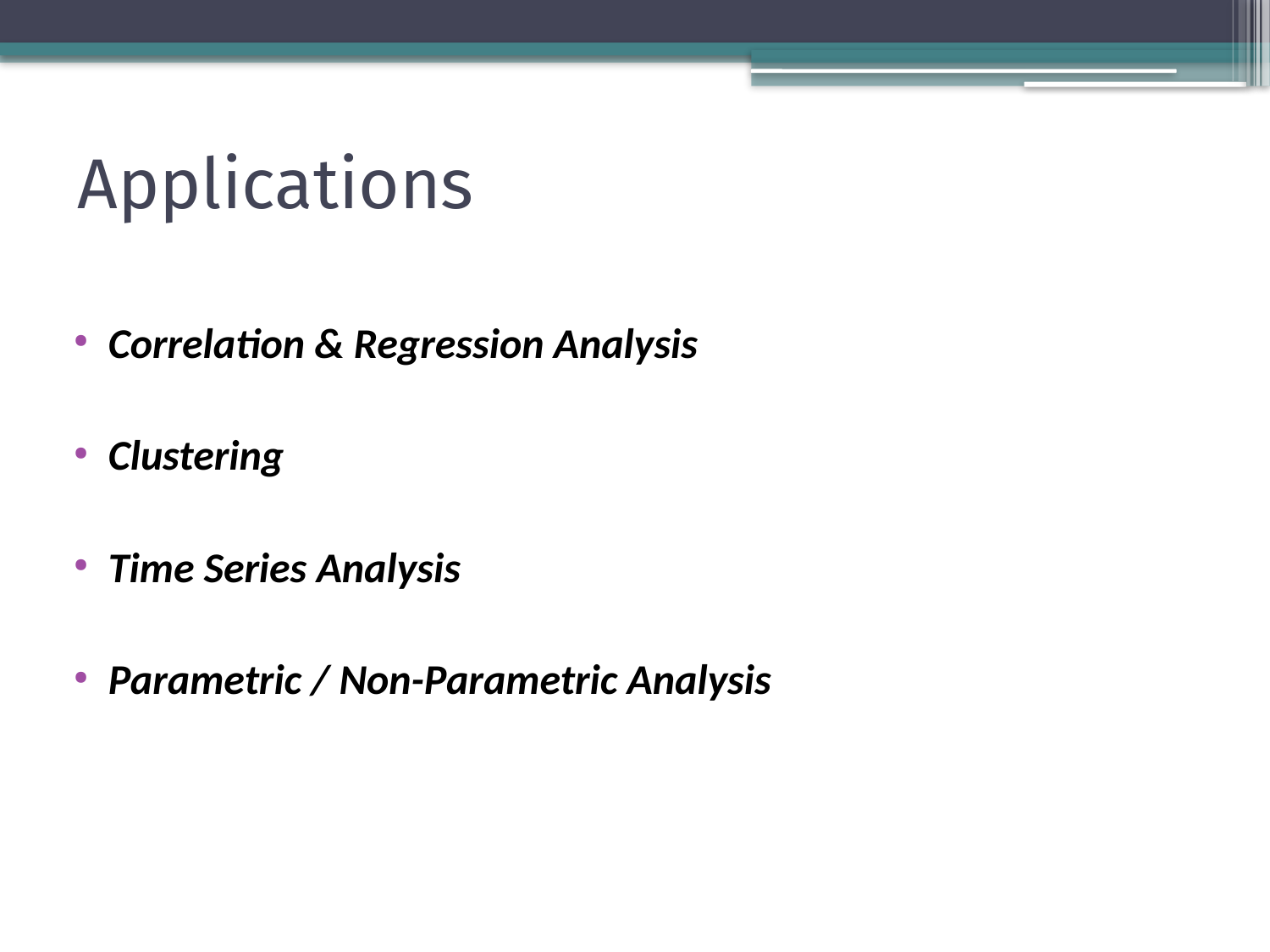

# Applications

Correlation & Regression Analysis

Clustering

Time Series Analysis

Parametric / Non-Parametric Analysis